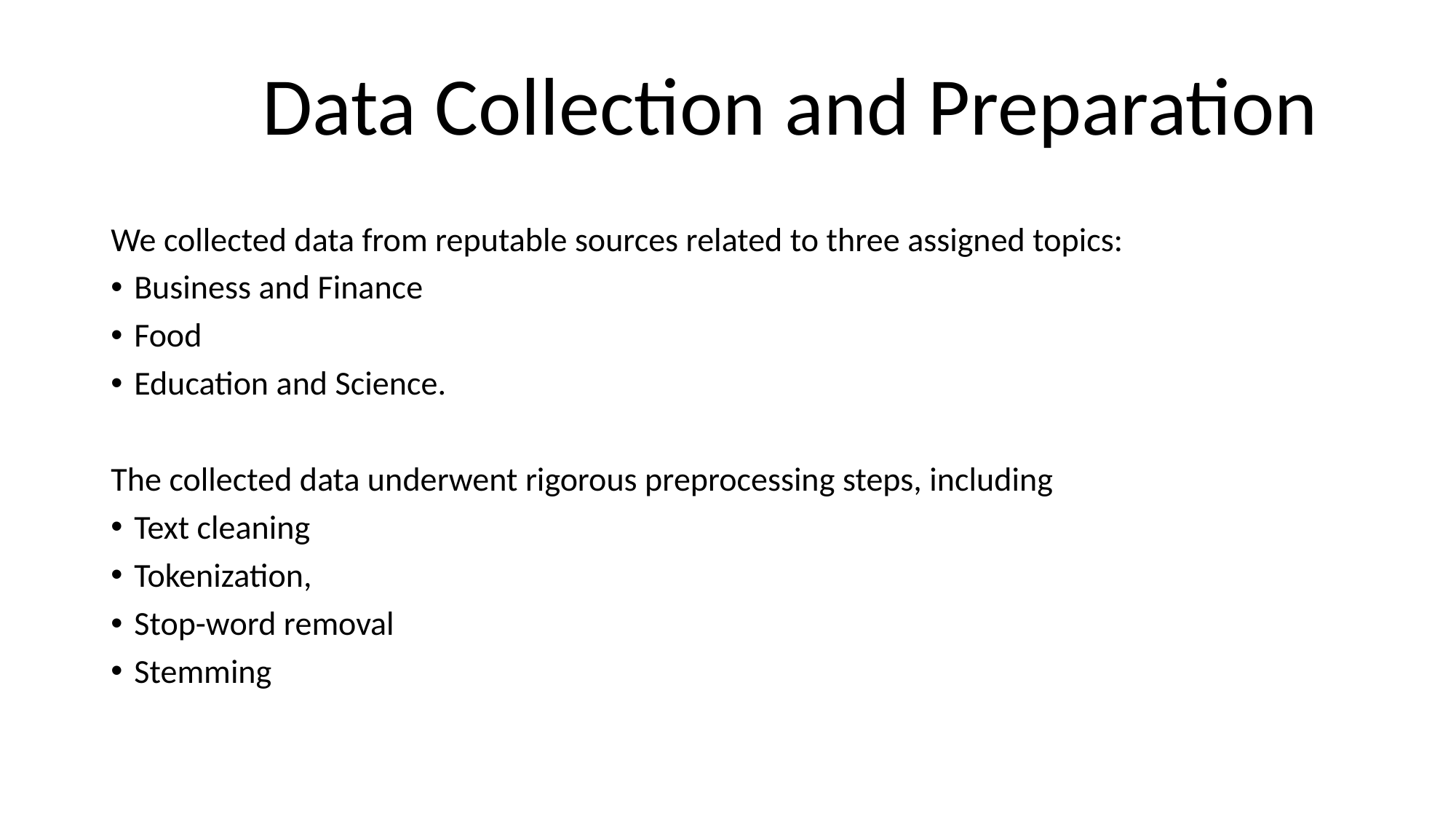

# Data Collection and Preparation
We collected data from reputable sources related to three assigned topics:
Business and Finance
Food
Education and Science.

The collected data underwent rigorous preprocessing steps, including
Text cleaning
Tokenization,
Stop-word removal
Stemming